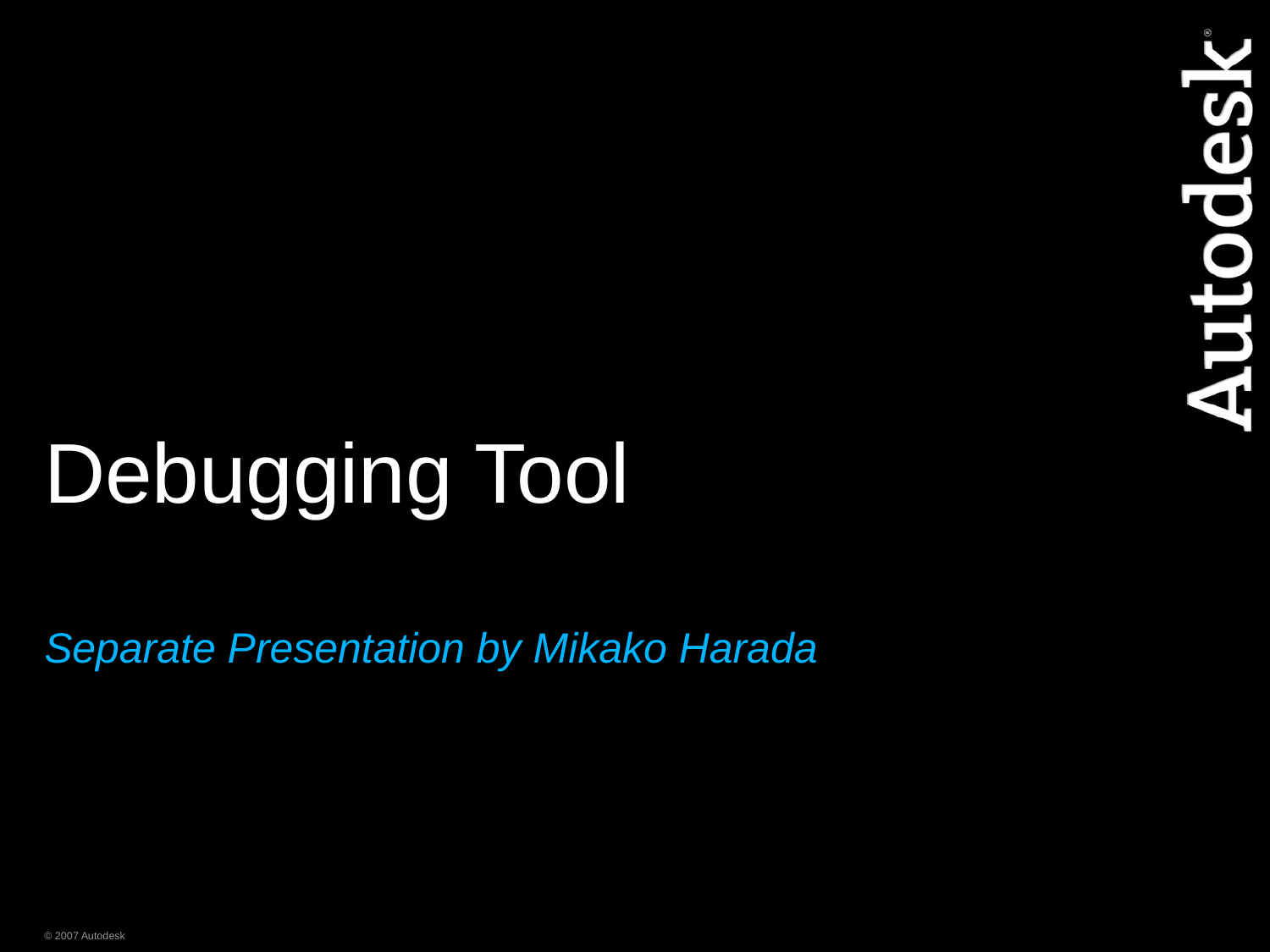

# Debugging Tool
Separate Presentation by Mikako Harada